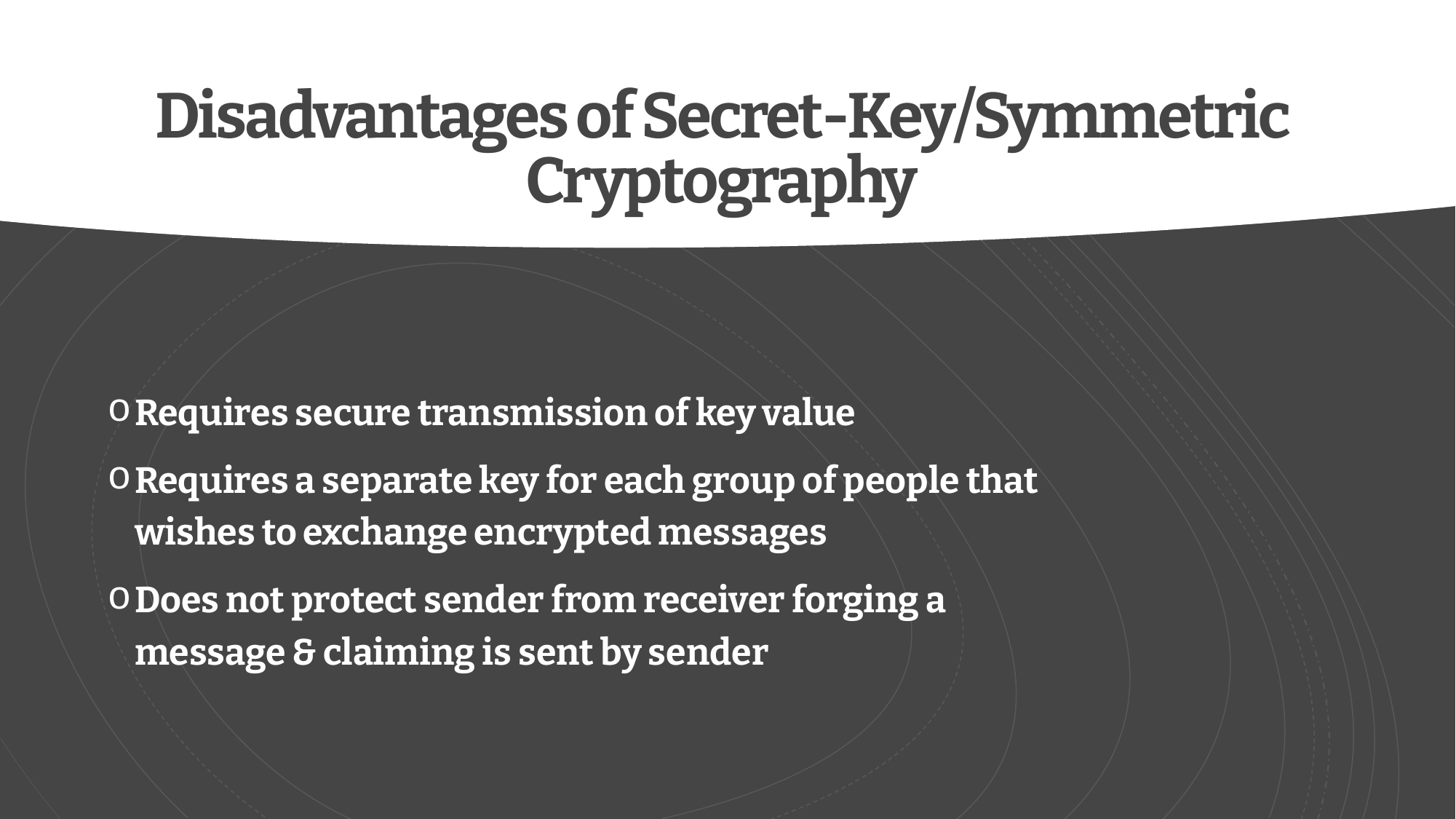

# Disadvantages of Secret-Key/Symmetric Cryptography
Requires secure transmission of key value
Requires a separate key for each group of people that wishes to exchange encrypted messages
Does not protect sender from receiver forging a message & claiming is sent by sender